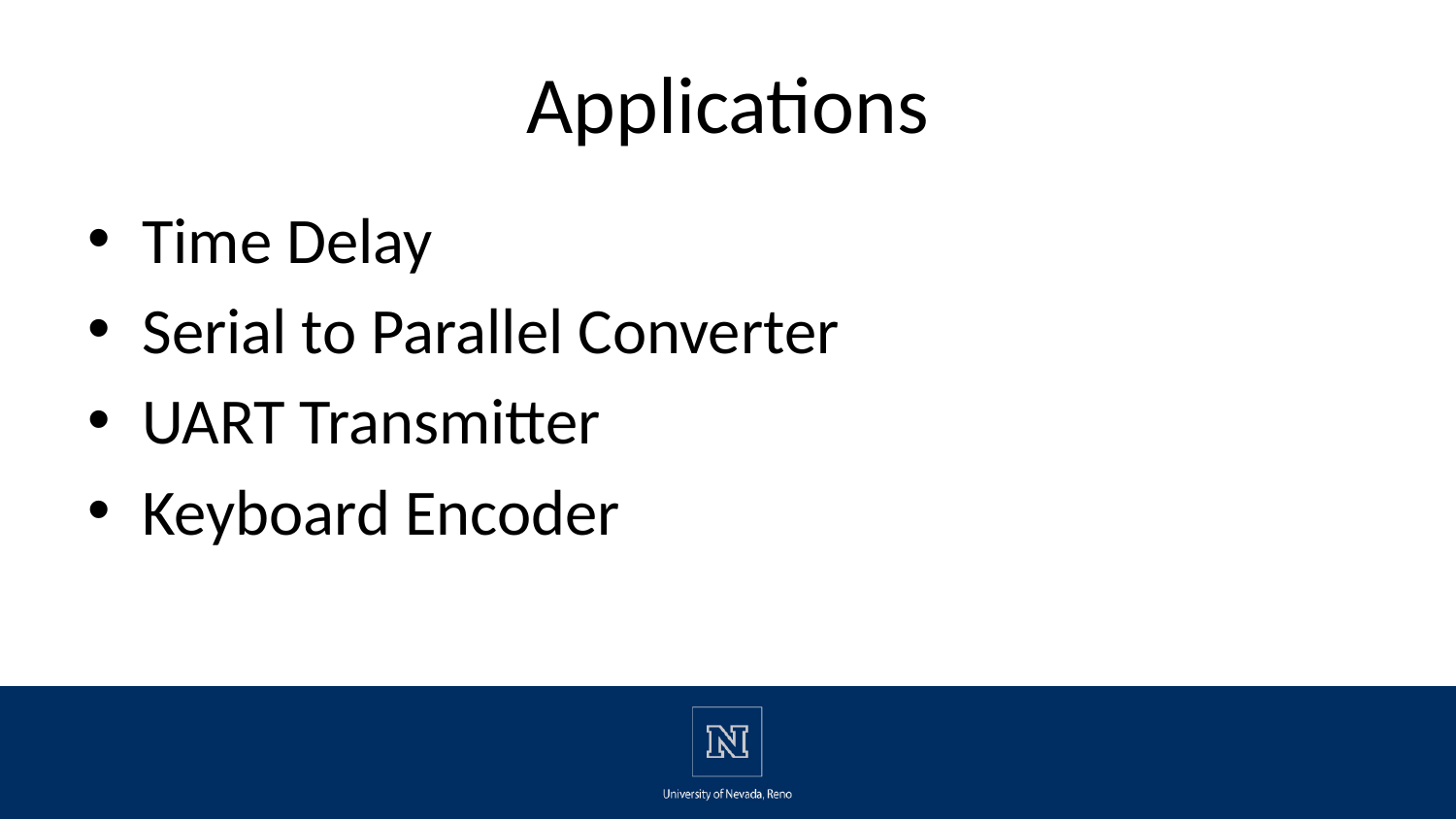

# Applications
Time Delay
Serial to Parallel Converter
UART Transmitter
Keyboard Encoder